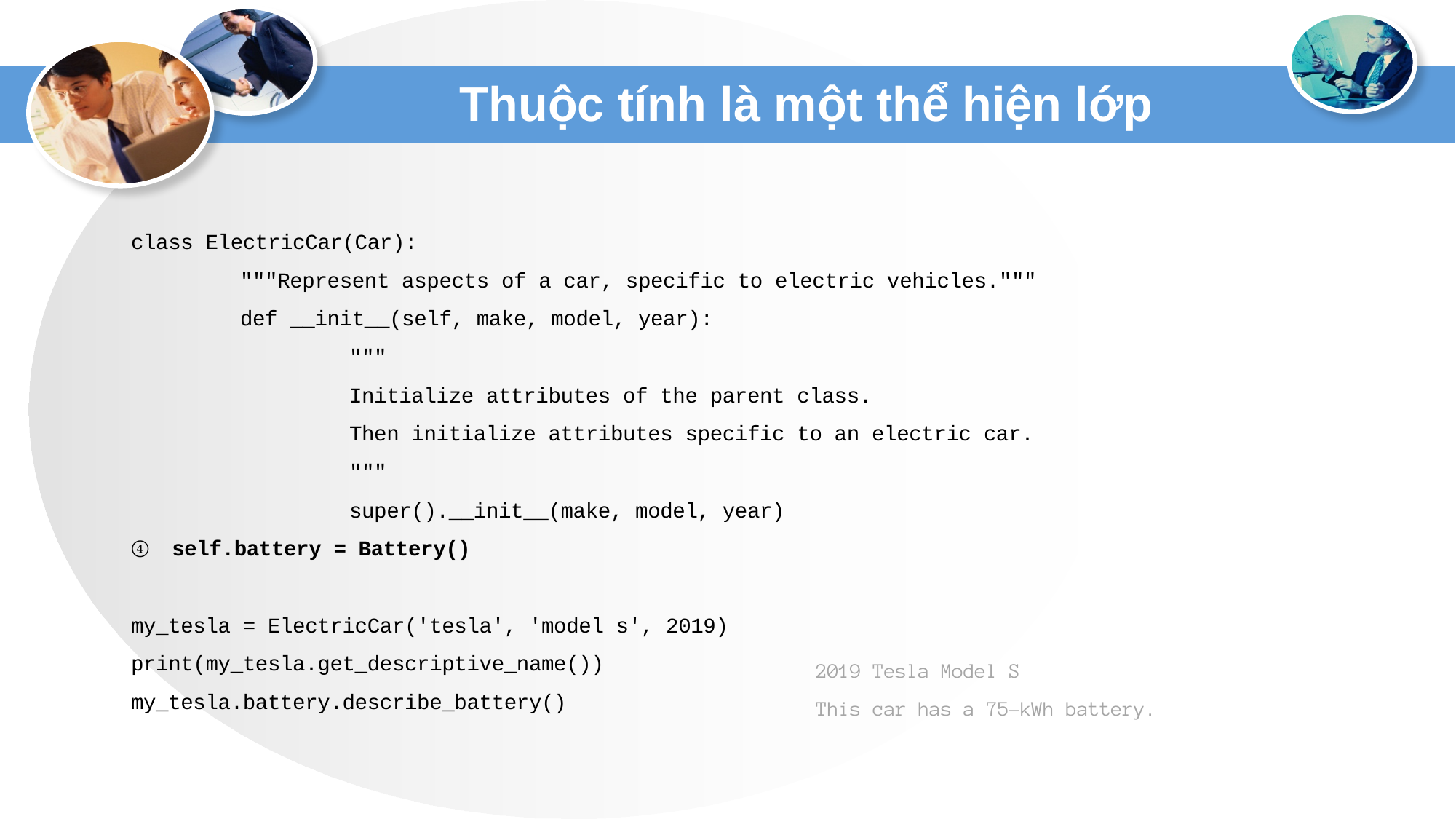

# Thuộc tính là một thể hiện lớp
class ElectricCar(Car):
	"""Represent aspects of a car, specific to electric vehicles."""
	def __init__(self, make, model, year):
		"""
		Initialize attributes of the parent class.
		Then initialize attributes specific to an electric car.
		"""
		super().__init__(make, model, year)
self.battery = Battery()

my_tesla = ElectricCar('tesla', 'model s', 2019)
print(my_tesla.get_descriptive_name())
my_tesla.battery.describe_battery()
2019 Tesla Model S
This car has a 75-kWh battery.